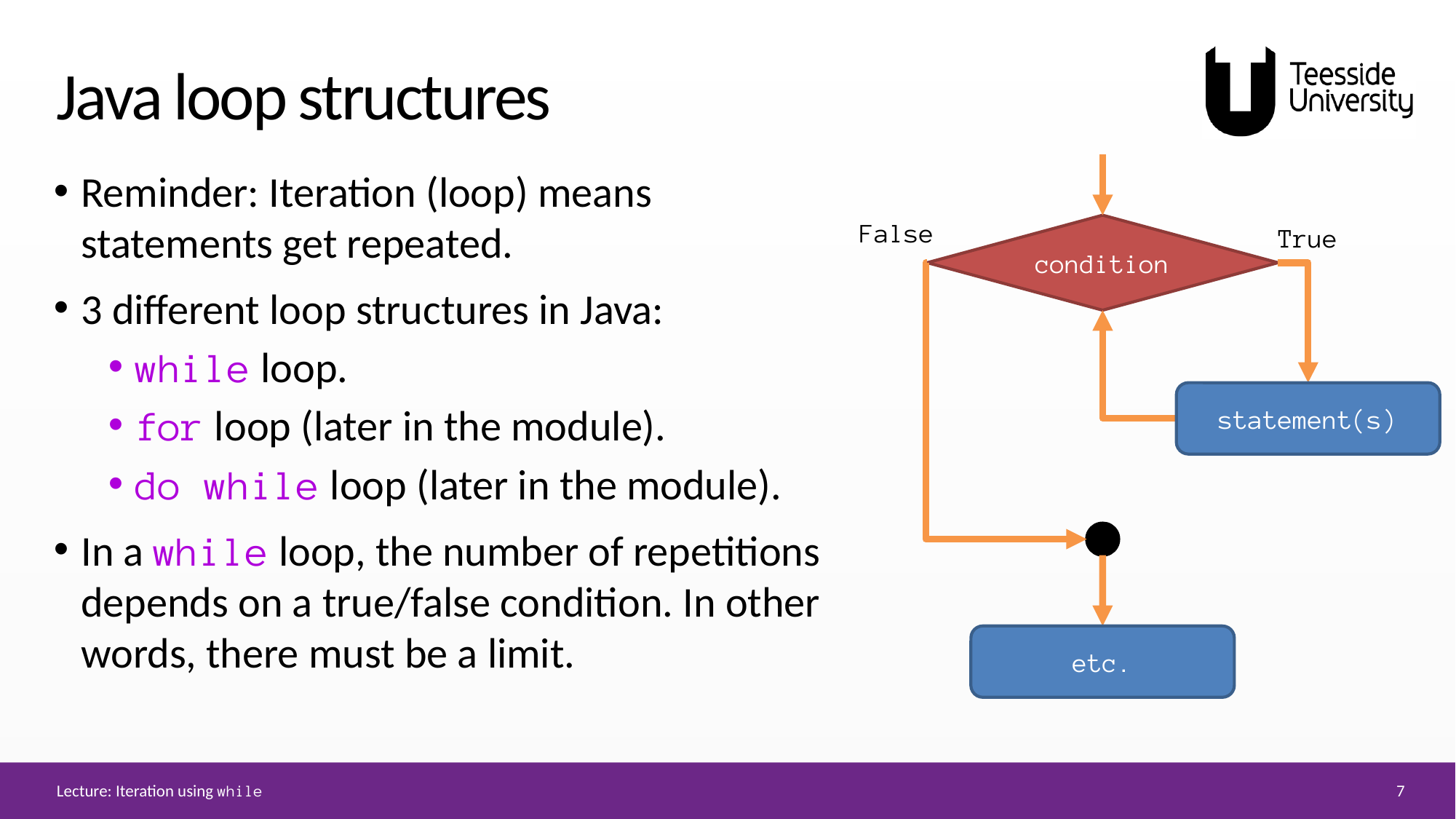

# Java loop structures
False
condition
True
statement(s)

etc.
Reminder: Iteration (loop) means statements get repeated.
3 different loop structures in Java:
while loop.
for loop (later in the module).
do while loop (later in the module).
In a while loop, the number of repetitions depends on a true/false condition. In other words, there must be a limit.
7
Lecture: Iteration using while